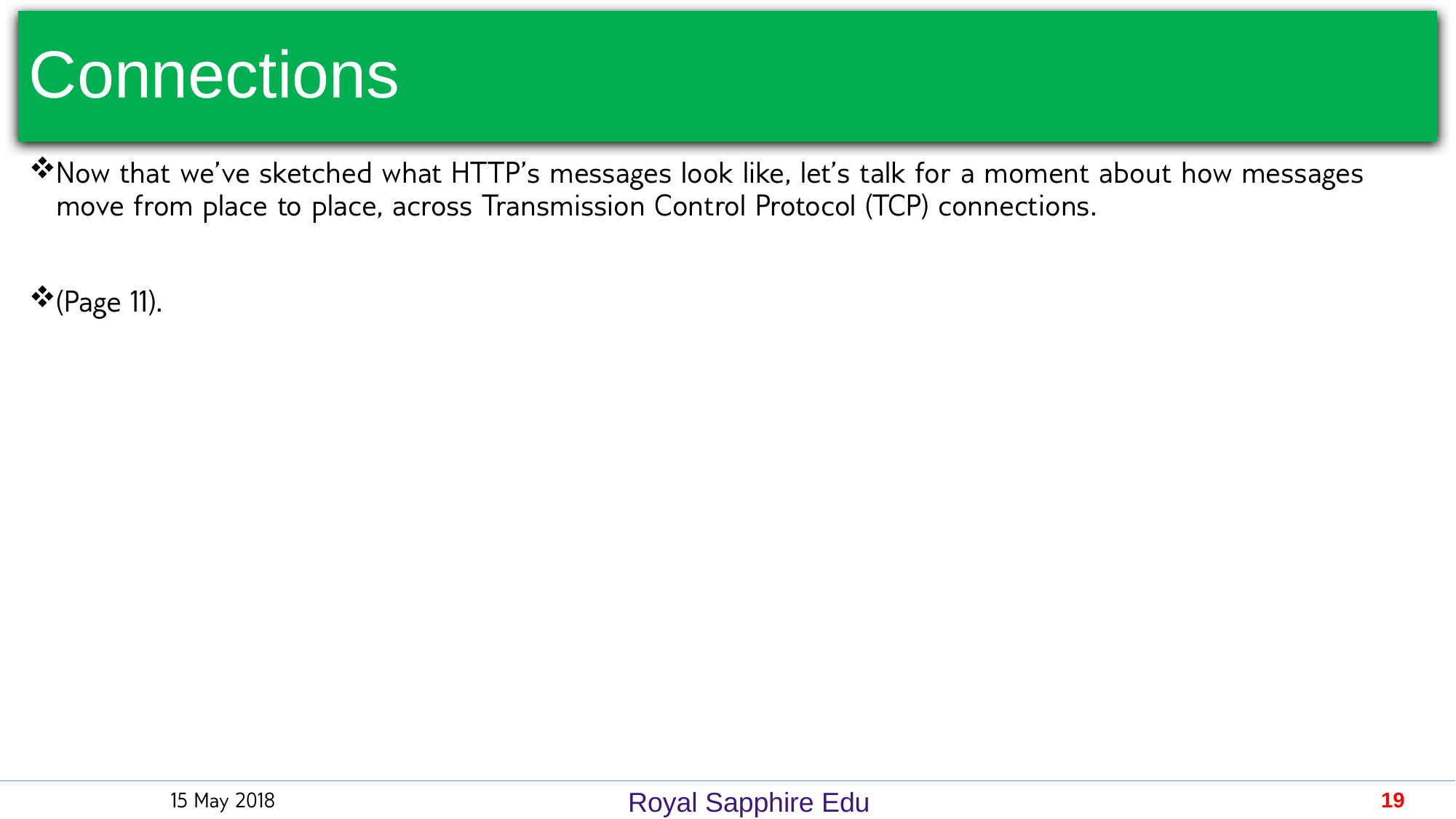

# Connections
Now that we’ve sketched what HTTP’s messages look like, let’s talk for a moment about how messages move from place to place, across Transmission Control Protocol (TCP) connections.

(Page 11).
15 May 2018
19